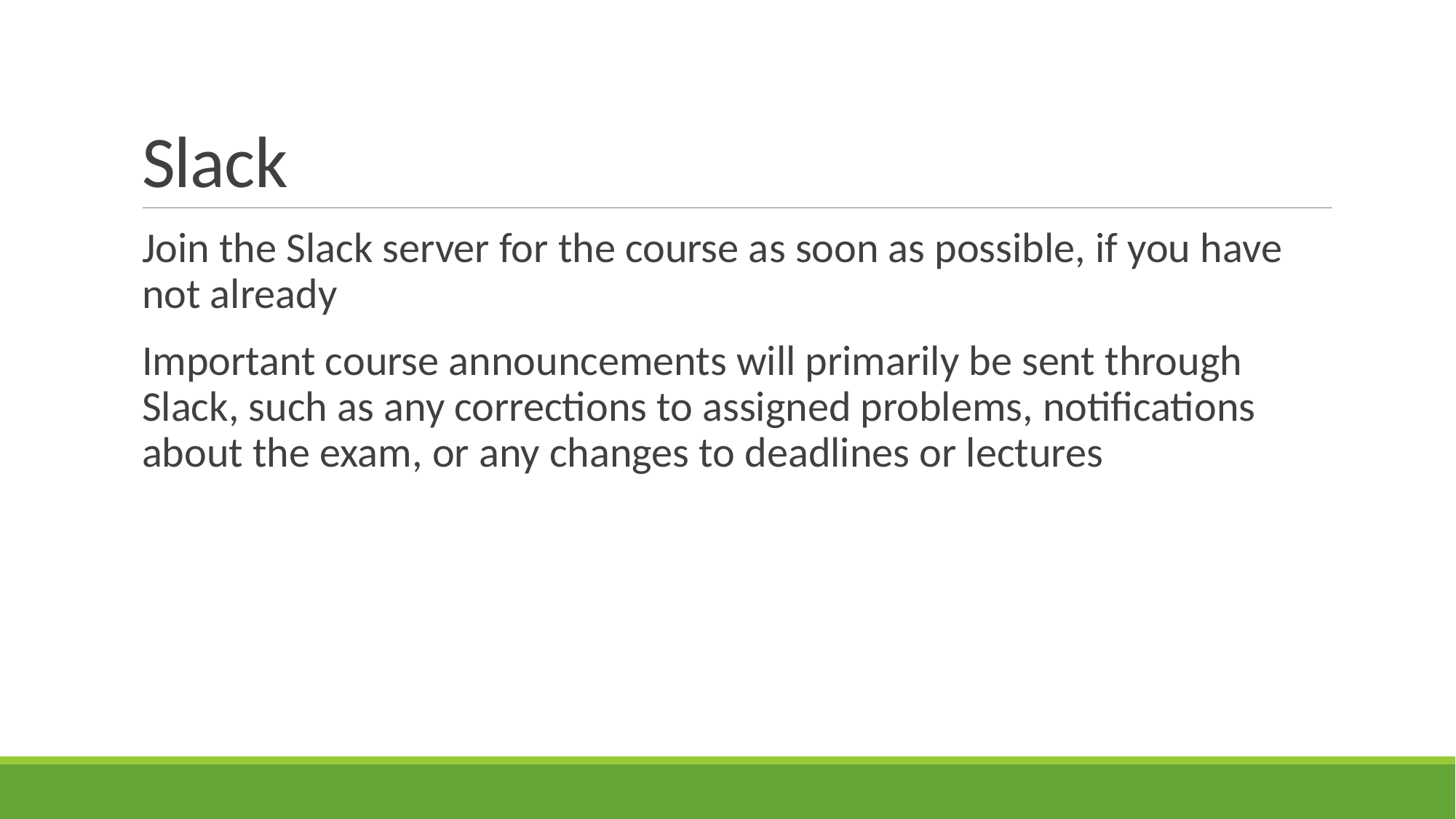

# Slack
Join the Slack server for the course as soon as possible, if you have not already
Important course announcements will primarily be sent through Slack, such as any corrections to assigned problems, notifications about the exam, or any changes to deadlines or lectures